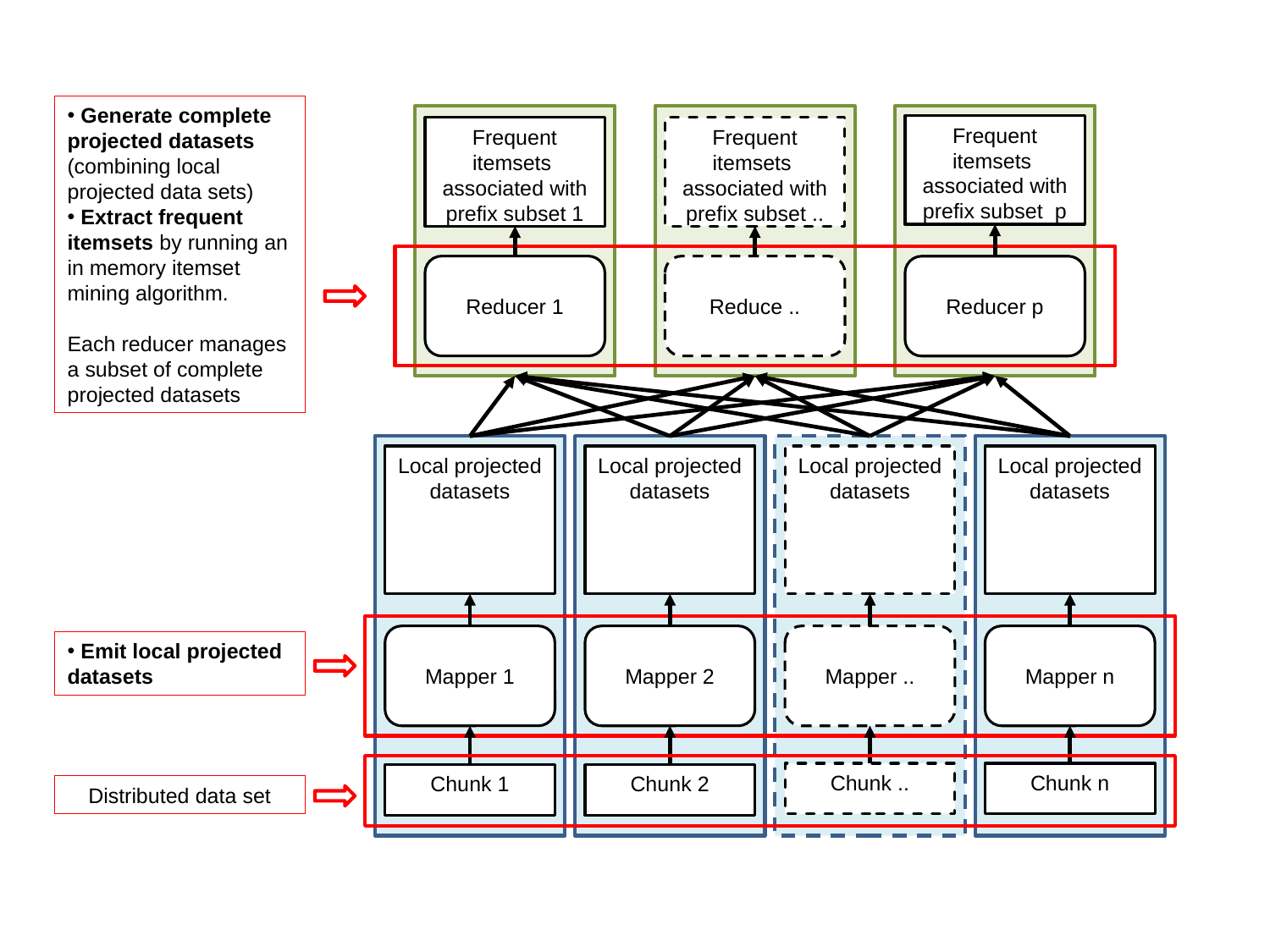

Generate complete projected datasets (combining local projected data sets)
 Extract frequent itemsets by running an in memory itemset mining algorithm.

Each reducer manages a subset of complete projected datasets

Frequent itemsets  associated with prefix subset  p
Frequent itemsets  associated with prefix subset 1
Frequent itemsets  associated with prefix subset ..

Reducer 1
Reduce ..
Reducer p

Local projected datasets
Local projected datasets
Local projected datasets

Local projected datasets

Mapper 1
Mapper 2
Mapper ..
Mapper n
 Emit local projected datasets

Chunk ..
Chunk n
Chunk 1
Chunk 2
Distributed data set